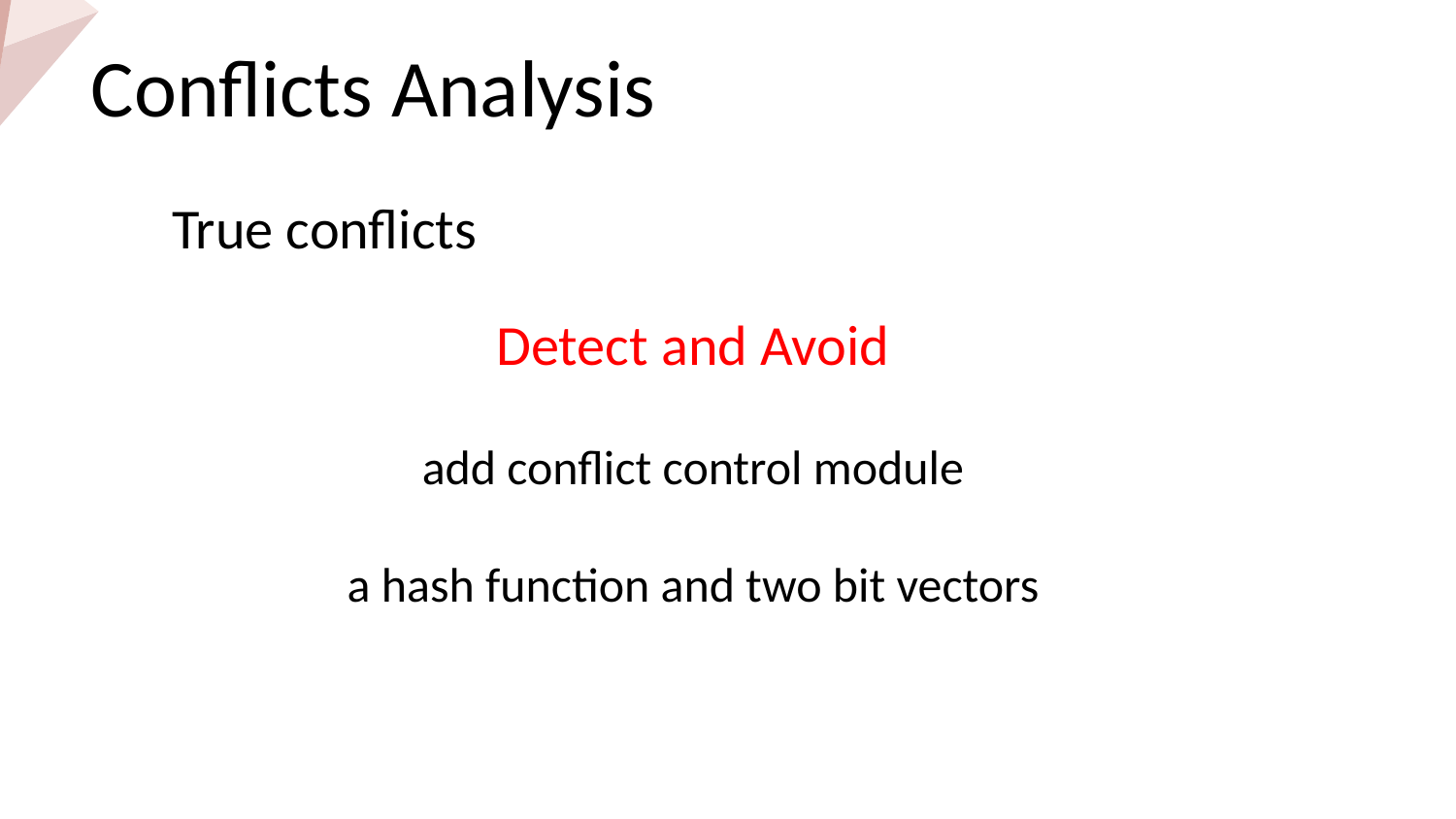

Conflicts Analysis
True conflicts
Detect and Avoid
add conflict control module
a hash function and two bit vectors